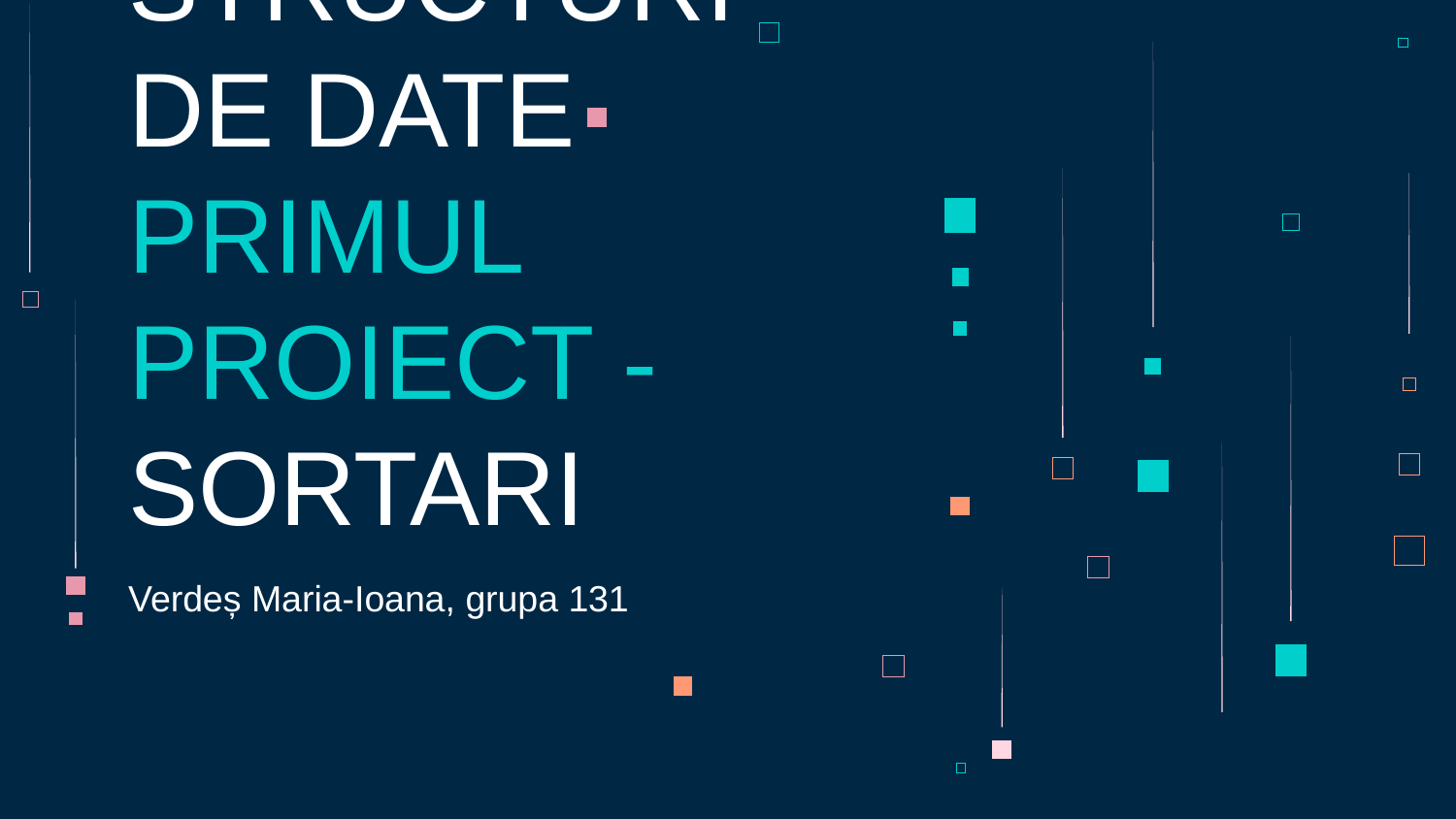

# STRUCTURI DE DATE PRIMUL PROIECT - SORTARI

Verdeș Maria-Ioana, grupa 131